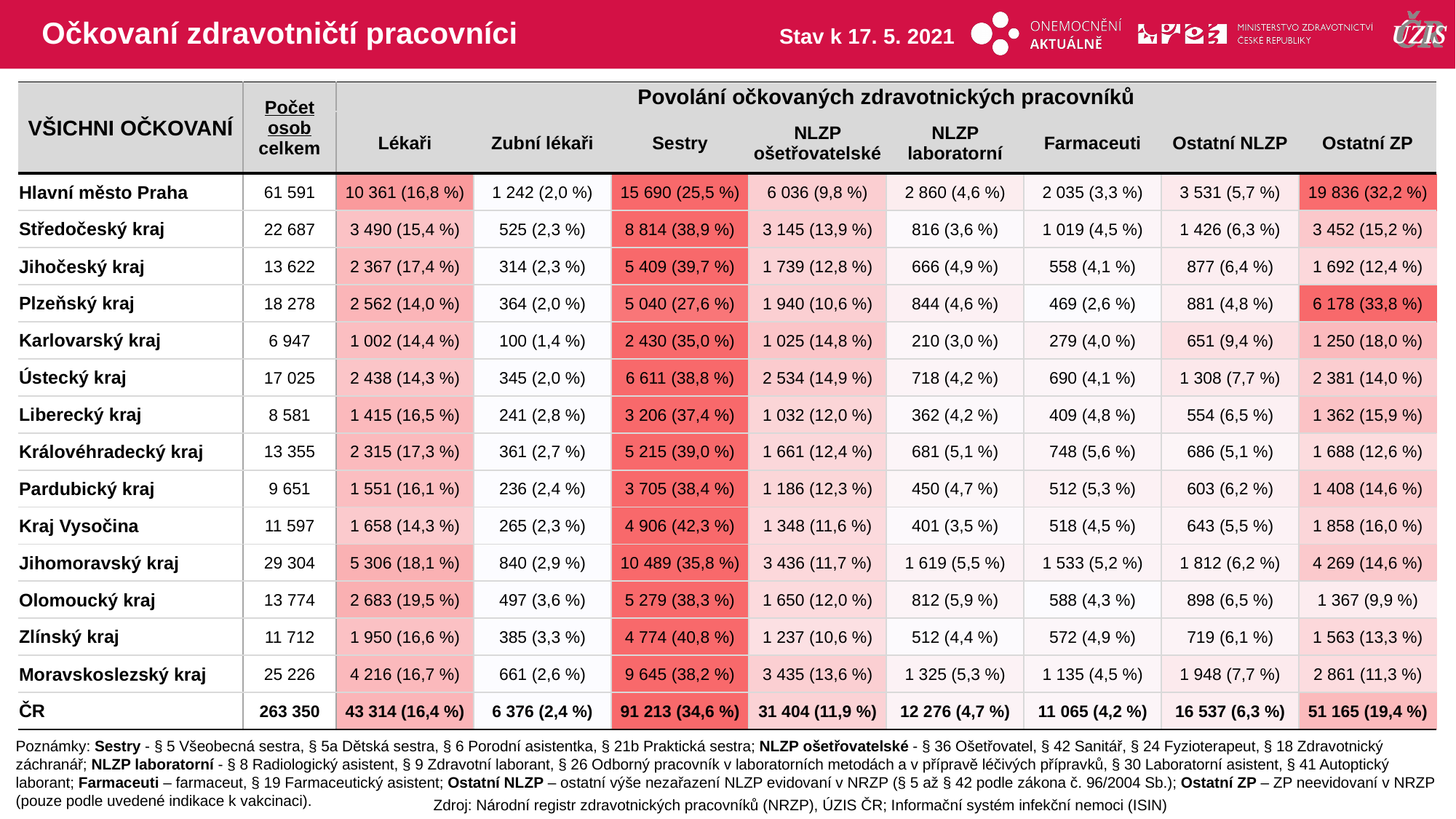

# Očkovaní zdravotničtí pracovníci
Stav k 17. 5. 2021
| VŠICHNI OČKOVANÍ | Počet osob celkem | Povolání očkovaných zdravotnických pracovníků |  |  |  |  |  |  |  |
| --- | --- | --- | --- | --- | --- | --- | --- | --- | --- |
|  |  | Lékaři | Zubní lékaři | Sestry | NLZP ošetřovatelské | NLZP laboratorní | Farmaceuti | Ostatní NLZP | Ostatní ZP |
| Hlavní město Praha | 61 591 | 10 361 (16,8 %) | 1 242 (2,0 %) | 15 690 (25,5 %) | 6 036 (9,8 %) | 2 860 (4,6 %) | 2 035 (3,3 %) | 3 531 (5,7 %) | 19 836 (32,2 %) |
| Středočeský kraj | 22 687 | 3 490 (15,4 %) | 525 (2,3 %) | 8 814 (38,9 %) | 3 145 (13,9 %) | 816 (3,6 %) | 1 019 (4,5 %) | 1 426 (6,3 %) | 3 452 (15,2 %) |
| Jihočeský kraj | 13 622 | 2 367 (17,4 %) | 314 (2,3 %) | 5 409 (39,7 %) | 1 739 (12,8 %) | 666 (4,9 %) | 558 (4,1 %) | 877 (6,4 %) | 1 692 (12,4 %) |
| Plzeňský kraj | 18 278 | 2 562 (14,0 %) | 364 (2,0 %) | 5 040 (27,6 %) | 1 940 (10,6 %) | 844 (4,6 %) | 469 (2,6 %) | 881 (4,8 %) | 6 178 (33,8 %) |
| Karlovarský kraj | 6 947 | 1 002 (14,4 %) | 100 (1,4 %) | 2 430 (35,0 %) | 1 025 (14,8 %) | 210 (3,0 %) | 279 (4,0 %) | 651 (9,4 %) | 1 250 (18,0 %) |
| Ústecký kraj | 17 025 | 2 438 (14,3 %) | 345 (2,0 %) | 6 611 (38,8 %) | 2 534 (14,9 %) | 718 (4,2 %) | 690 (4,1 %) | 1 308 (7,7 %) | 2 381 (14,0 %) |
| Liberecký kraj | 8 581 | 1 415 (16,5 %) | 241 (2,8 %) | 3 206 (37,4 %) | 1 032 (12,0 %) | 362 (4,2 %) | 409 (4,8 %) | 554 (6,5 %) | 1 362 (15,9 %) |
| Královéhradecký kraj | 13 355 | 2 315 (17,3 %) | 361 (2,7 %) | 5 215 (39,0 %) | 1 661 (12,4 %) | 681 (5,1 %) | 748 (5,6 %) | 686 (5,1 %) | 1 688 (12,6 %) |
| Pardubický kraj | 9 651 | 1 551 (16,1 %) | 236 (2,4 %) | 3 705 (38,4 %) | 1 186 (12,3 %) | 450 (4,7 %) | 512 (5,3 %) | 603 (6,2 %) | 1 408 (14,6 %) |
| Kraj Vysočina | 11 597 | 1 658 (14,3 %) | 265 (2,3 %) | 4 906 (42,3 %) | 1 348 (11,6 %) | 401 (3,5 %) | 518 (4,5 %) | 643 (5,5 %) | 1 858 (16,0 %) |
| Jihomoravský kraj | 29 304 | 5 306 (18,1 %) | 840 (2,9 %) | 10 489 (35,8 %) | 3 436 (11,7 %) | 1 619 (5,5 %) | 1 533 (5,2 %) | 1 812 (6,2 %) | 4 269 (14,6 %) |
| Olomoucký kraj | 13 774 | 2 683 (19,5 %) | 497 (3,6 %) | 5 279 (38,3 %) | 1 650 (12,0 %) | 812 (5,9 %) | 588 (4,3 %) | 898 (6,5 %) | 1 367 (9,9 %) |
| Zlínský kraj | 11 712 | 1 950 (16,6 %) | 385 (3,3 %) | 4 774 (40,8 %) | 1 237 (10,6 %) | 512 (4,4 %) | 572 (4,9 %) | 719 (6,1 %) | 1 563 (13,3 %) |
| Moravskoslezský kraj | 25 226 | 4 216 (16,7 %) | 661 (2,6 %) | 9 645 (38,2 %) | 3 435 (13,6 %) | 1 325 (5,3 %) | 1 135 (4,5 %) | 1 948 (7,7 %) | 2 861 (11,3 %) |
| ČR | 263 350 | 43 314 (16,4 %) | 6 376 (2,4 %) | 91 213 (34,6 %) | 31 404 (11,9 %) | 12 276 (4,7 %) | 11 065 (4,2 %) | 16 537 (6,3 %) | 51 165 (19,4 %) |
|  |  |  |  |  |  |  |  |
| --- | --- | --- | --- | --- | --- | --- | --- |
|  |  |  |  |  |  |  |  |
|  |  |  |  |  |  |  |  |
|  |  |  |  |  |  |  |  |
|  |  |  |  |  |  |  |  |
|  |  |  |  |  |  |  |  |
|  |  |  |  |  |  |  |  |
|  |  |  |  |  |  |  |  |
|  |  |  |  |  |  |  |  |
|  |  |  |  |  |  |  |  |
|  |  |  |  |  |  |  |  |
|  |  |  |  |  |  |  |  |
|  |  |  |  |  |  |  |  |
|  |  |  |  |  |  |  |  |
|  |  |  |  |  |  |  |  |
Poznámky: Sestry - § 5 Všeobecná sestra, § 5a Dětská sestra, § 6 Porodní asistentka, § 21b Praktická sestra; NLZP ošetřovatelské - § 36 Ošetřovatel, § 42 Sanitář, § 24 Fyzioterapeut, § 18 Zdravotnický záchranář; NLZP laboratorní - § 8 Radiologický asistent, § 9 Zdravotní laborant, § 26 Odborný pracovník v laboratorních metodách a v přípravě léčivých přípravků, § 30 Laboratorní asistent, § 41 Autoptický laborant; Farmaceuti – farmaceut, § 19 Farmaceutický asistent; Ostatní NLZP – ostatní výše nezařazení NLZP evidovaní v NRZP (§ 5 až § 42 podle zákona č. 96/2004 Sb.); Ostatní ZP – ZP neevidovaní v NRZP (pouze podle uvedené indikace k vakcinaci).
Zdroj: Národní registr zdravotnických pracovníků (NRZP), ÚZIS ČR; Informační systém infekční nemoci (ISIN)